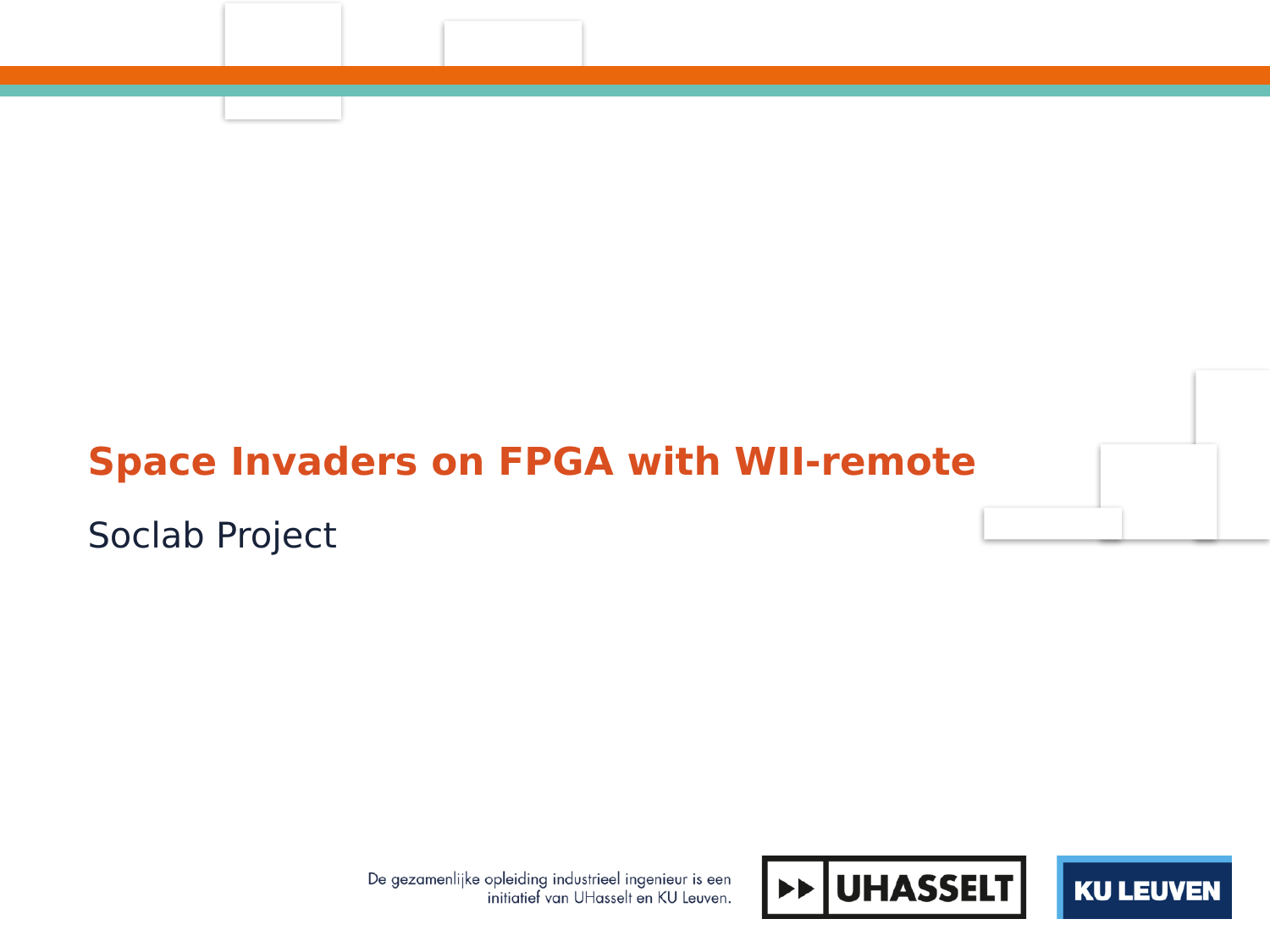

# Space Invaders on FPGA with WII-remote
Soclab Project